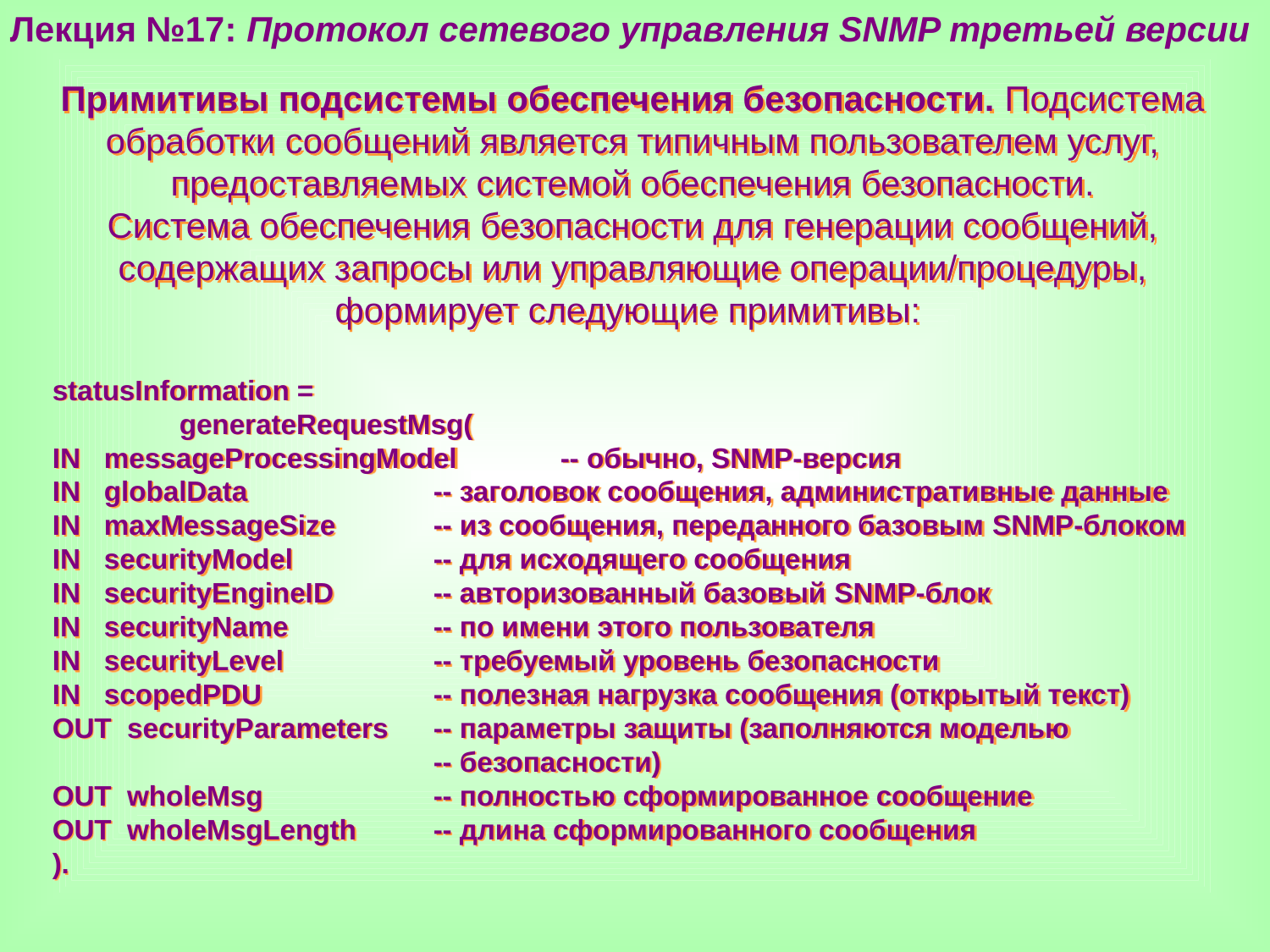

Лекция №17: Протокол сетевого управления SNMP третьей версии
Примитивы подсистемы обеспечения безопасности. Подсистема обработки сообщений является типичным пользователем услуг, предоставляемых системой обеспечения безопасности.
Система обеспечения безопасности для генерации сообщений, содержащих запросы или управляющие операции/процедуры, формирует следующие примитивы:
statusInformation =
	generateRequestMsg(
IN   messageProcessingModel	-- обычно, SNMP-версия
IN   globalData		-- заголовок сообщения, административные данные
IN   maxMessageSize	-- из сообщения, переданного базовым SNMP-блоком
IN   securityModel		-- для исходящего сообщения
IN   securityEngineID	-- авторизованный базовый SNMP-блок
IN   securityName		-- по имени этого пользователя
IN   securityLevel		-- требуемый уровень безопасности
IN   scopedPDU		-- полезная нагрузка сообщения (открытый текст)
OUT  securityParameters	-- параметры защиты (заполняются моделью
			-- безопасности)
OUT  wholeMsg		-- полностью сформированное сообщение
OUT  wholeMsgLength	-- длина сформированного сообщения
).